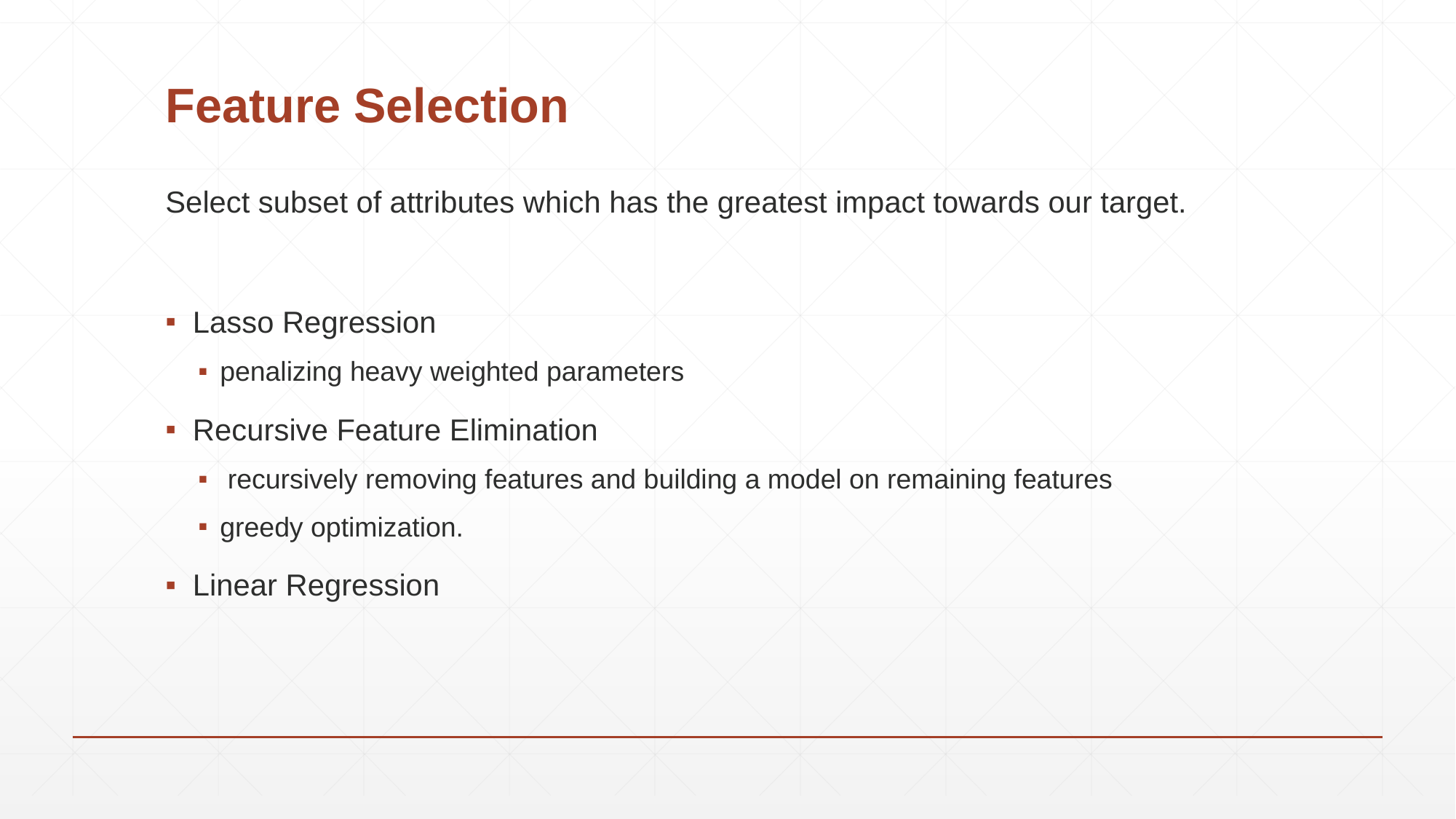

# Feature Selection
Select subset of attributes which has the greatest impact towards our target.

Lasso Regression
penalizing heavy weighted parameters
Recursive Feature Elimination
 recursively removing features and building a model on remaining features
greedy optimization.
Linear Regression